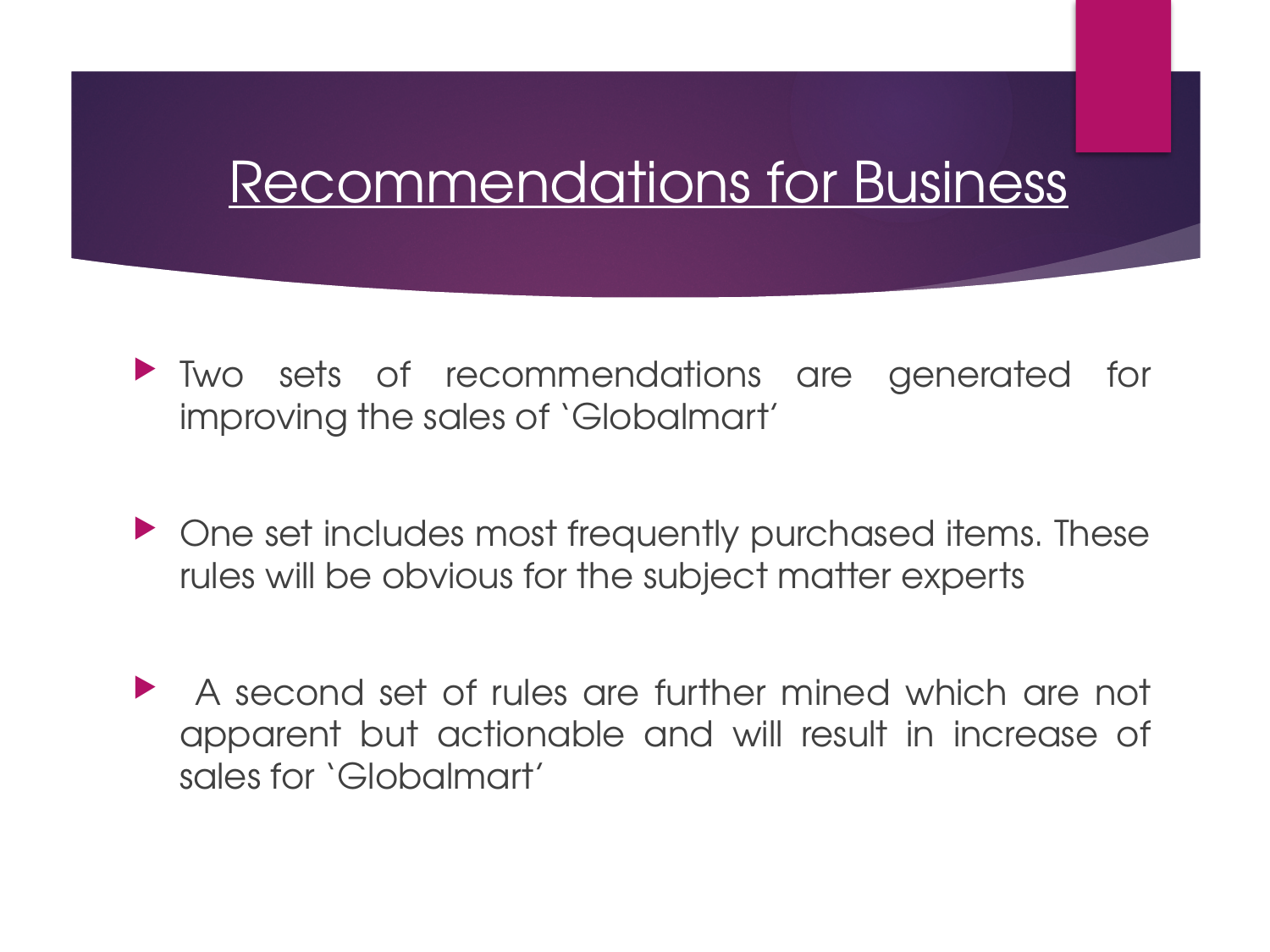

# Recommendations for Business
Two sets of recommendations are generated for improving the sales of ‘Globalmart’

One set includes most frequently purchased items. These rules will be obvious for the subject matter experts

 A second set of rules are further mined which are not apparent but actionable and will result in increase of sales for ‘Globalmart’